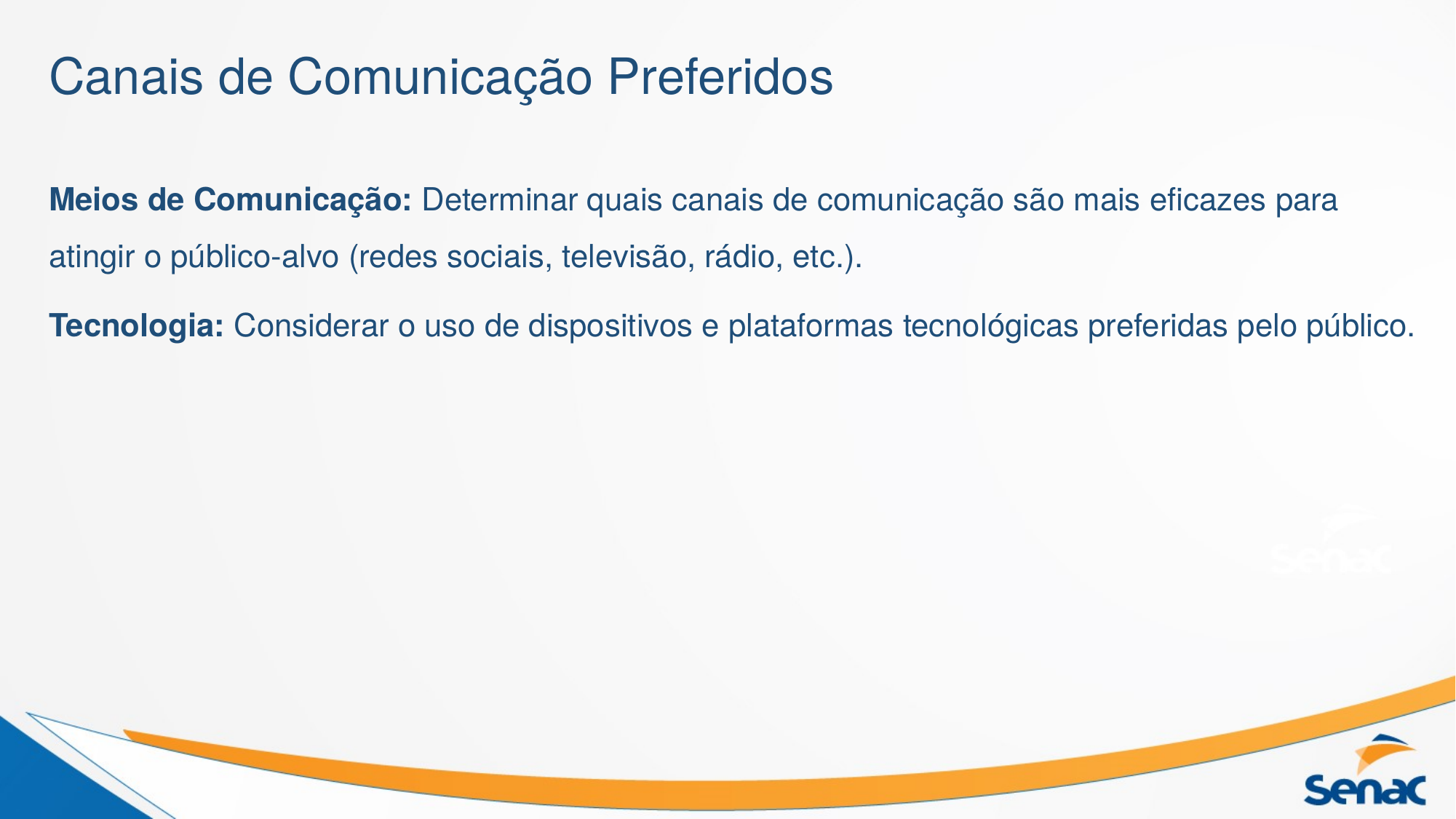

# Canais de Comunicação Preferidos
Meios de Comunicação: Determinar quais canais de comunicação são mais eficazes para atingir o público-alvo (redes sociais, televisão, rádio, etc.).
Tecnologia: Considerar o uso de dispositivos e plataformas tecnológicas preferidas pelo público.